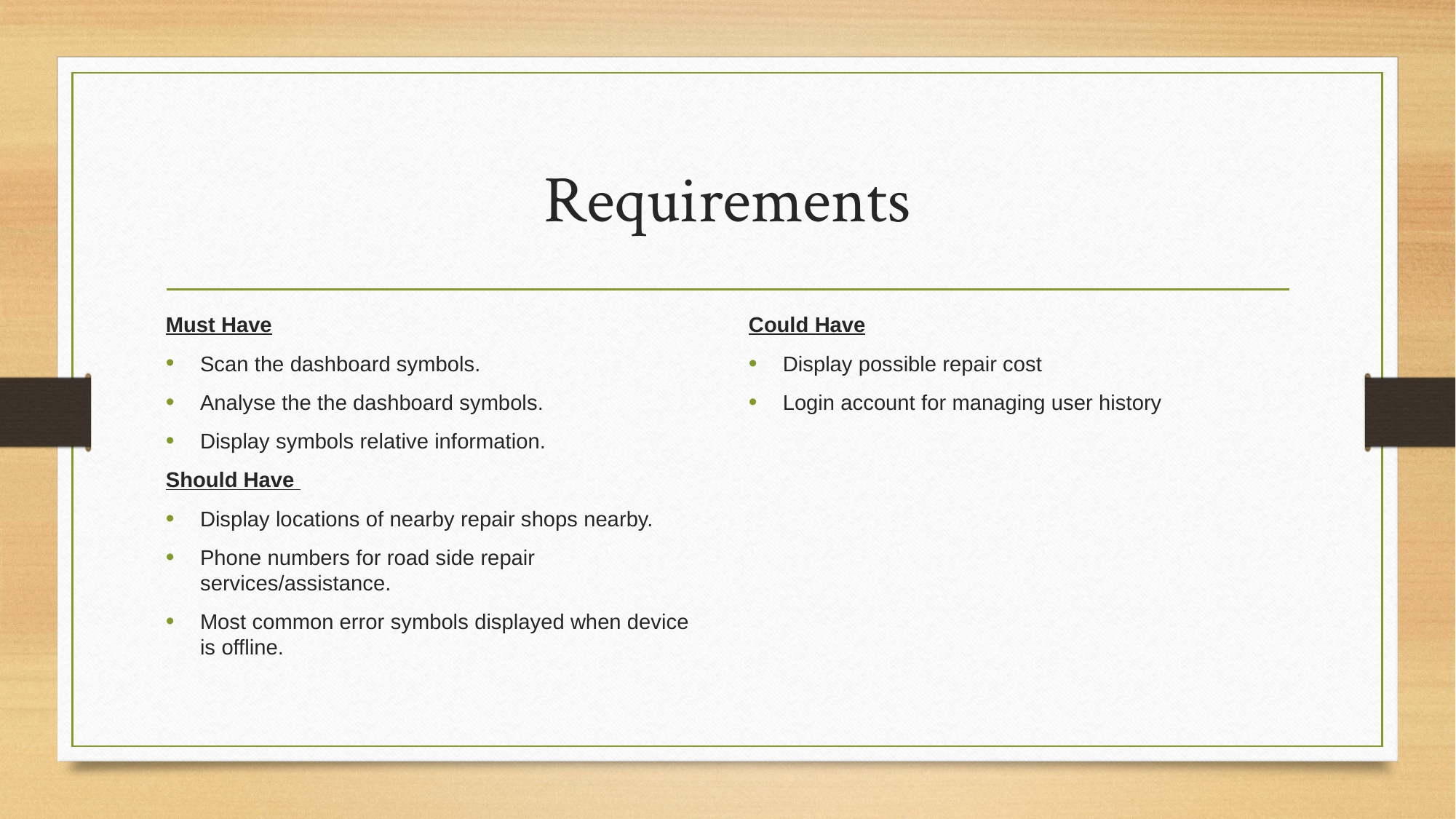

# Requirements
Must Have
Scan the dashboard symbols.
Analyse the the dashboard symbols.
Display symbols relative information.
Should Have
Display locations of nearby repair shops nearby.
Phone numbers for road side repair services/assistance.
Most common error symbols displayed when device is offline.

Could Have
Display possible repair cost
Login account for managing user history